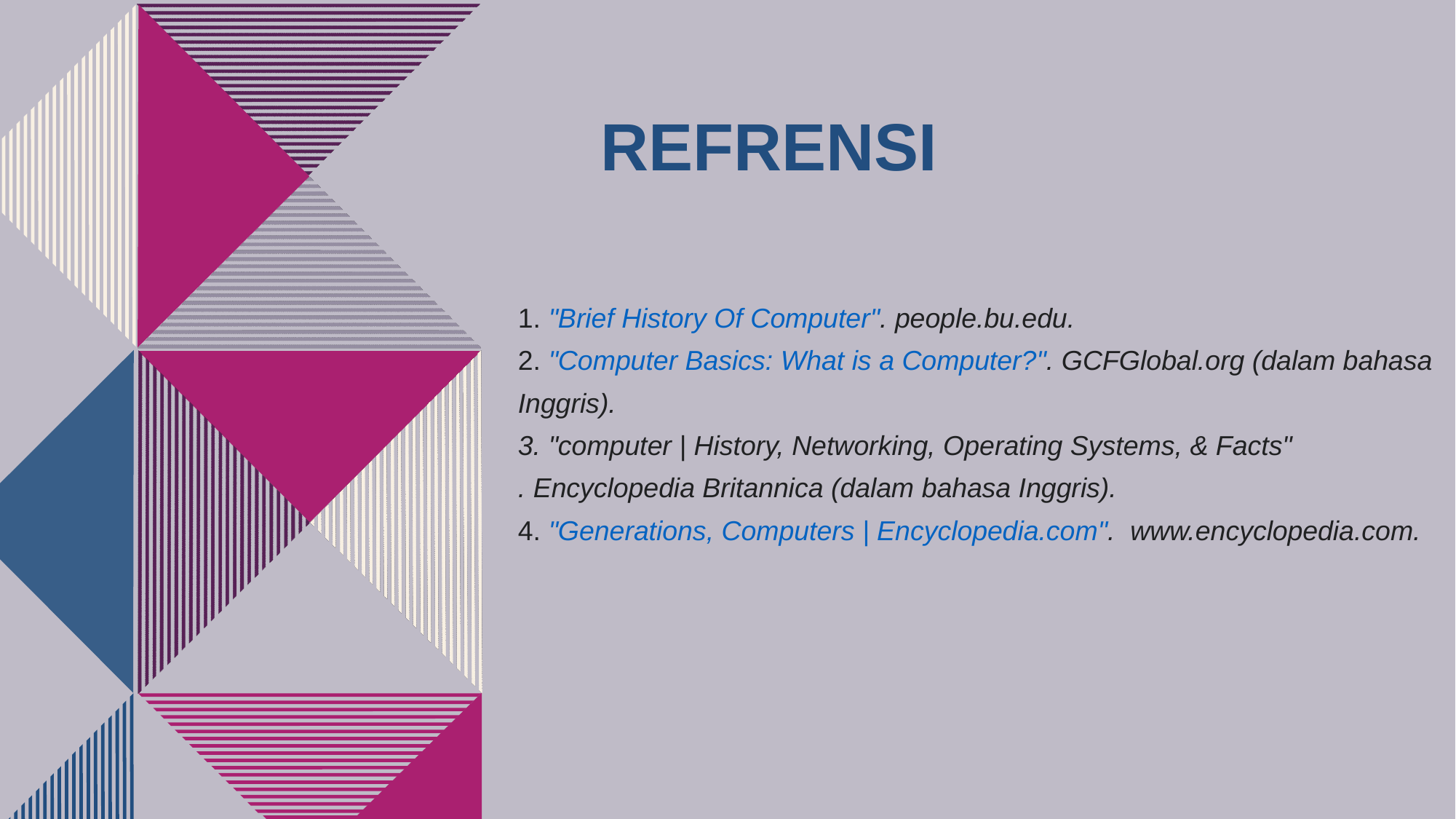

# refrensi
 "Brief History Of Computer". people.bu.edu.
 "Computer Basics: What is a Computer?". GCFGlobal.org (dalam bahasa Inggris).
 "computer | History, Networking, Operating Systems, & Facts". Encyclopedia Britannica (dalam bahasa Inggris).
 "Generations, Computers | Encyclopedia.com".  www.encyclopedia.com.